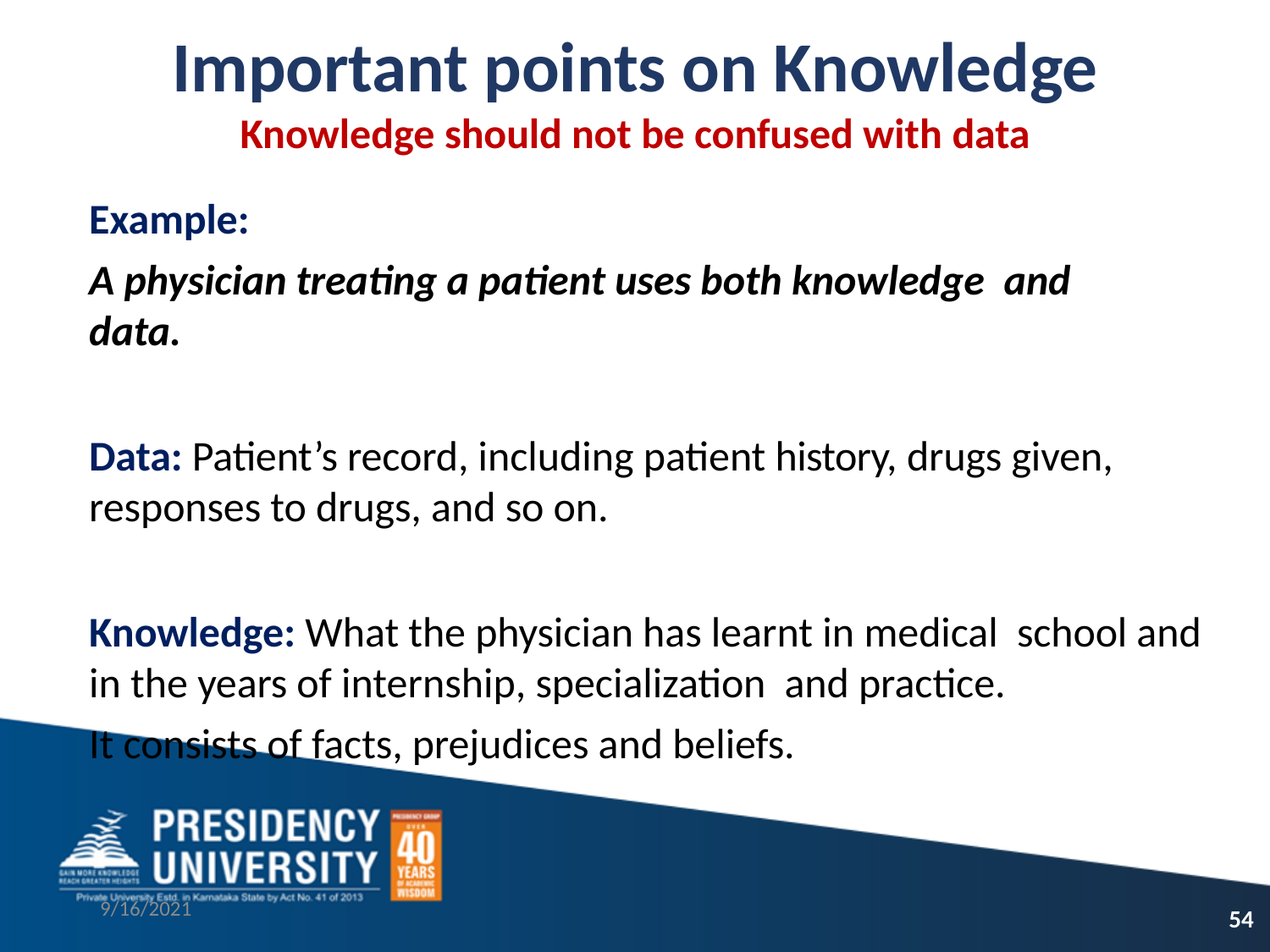

# Important points on Knowledge Knowledge should not be confused with data
Example:
A physician treating a patient uses both knowledge  and data.

Data: Patient’s record, including patient history, drugs given, responses to drugs, and so on.

Knowledge: What the physician has learnt in medical  school and in the years of internship, specialization  and practice.
It consists of facts, prejudices and beliefs.
9/16/2021
54